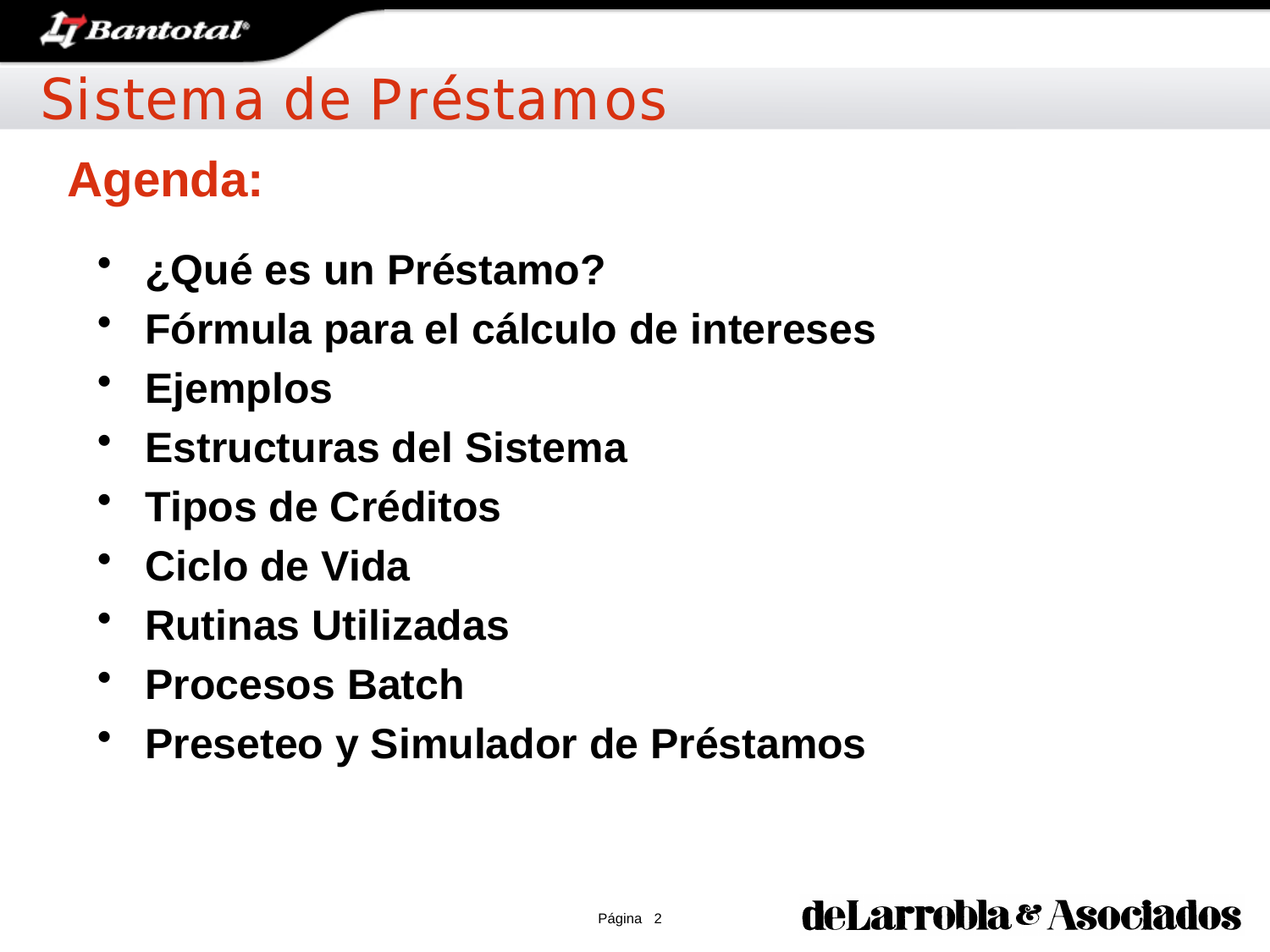

Sistema de Préstamos
Agenda:
¿Qué es un Préstamo?
Fórmula para el cálculo de intereses
Ejemplos
Estructuras del Sistema
Tipos de Créditos
Ciclo de Vida
Rutinas Utilizadas
Procesos Batch
Preseteo y Simulador de Préstamos